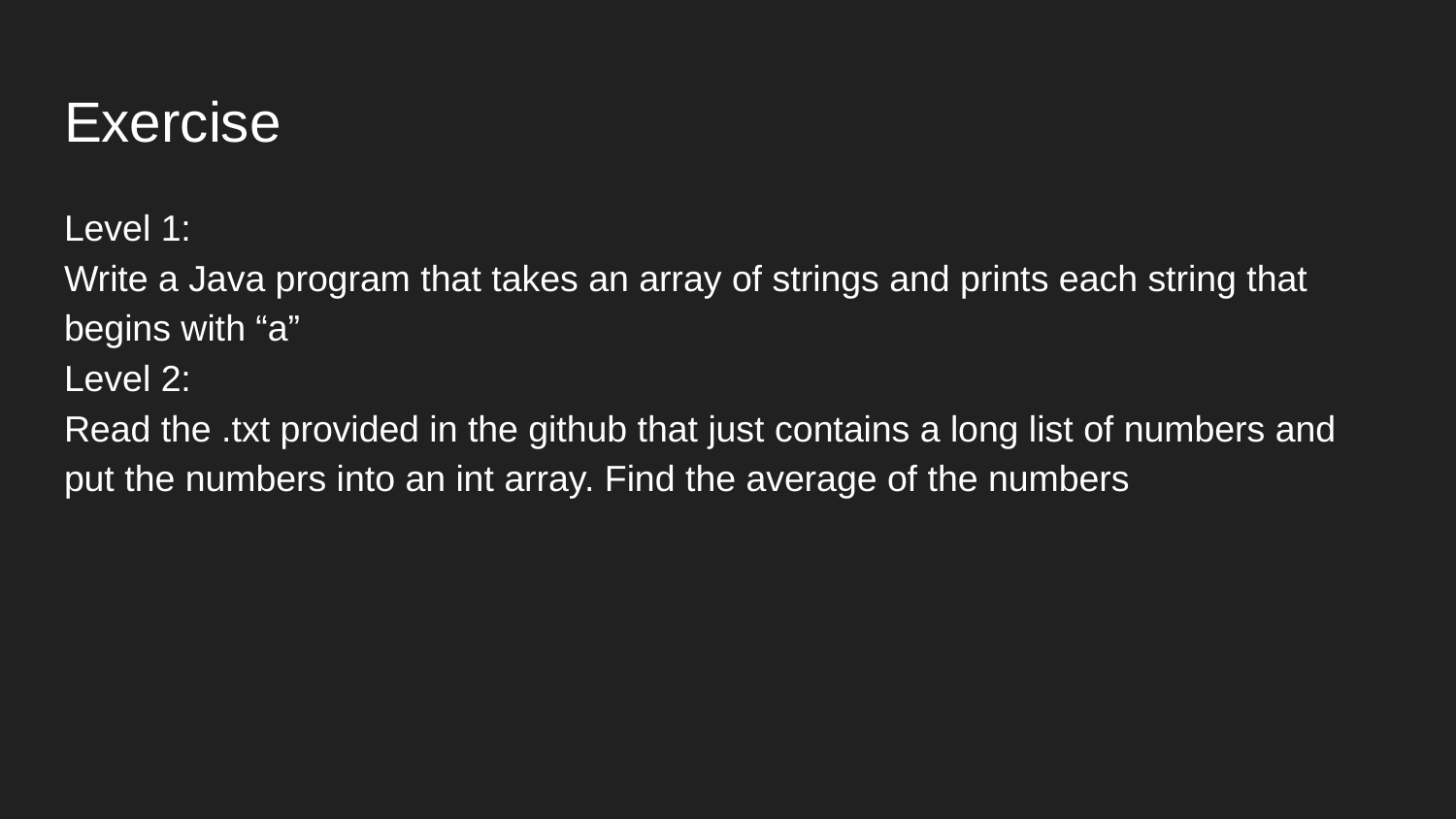

# Exercise
Level 1:
Write a Java program that takes an array of strings and prints each string that begins with “a”
Level 2:
Read the .txt provided in the github that just contains a long list of numbers and put the numbers into an int array. Find the average of the numbers